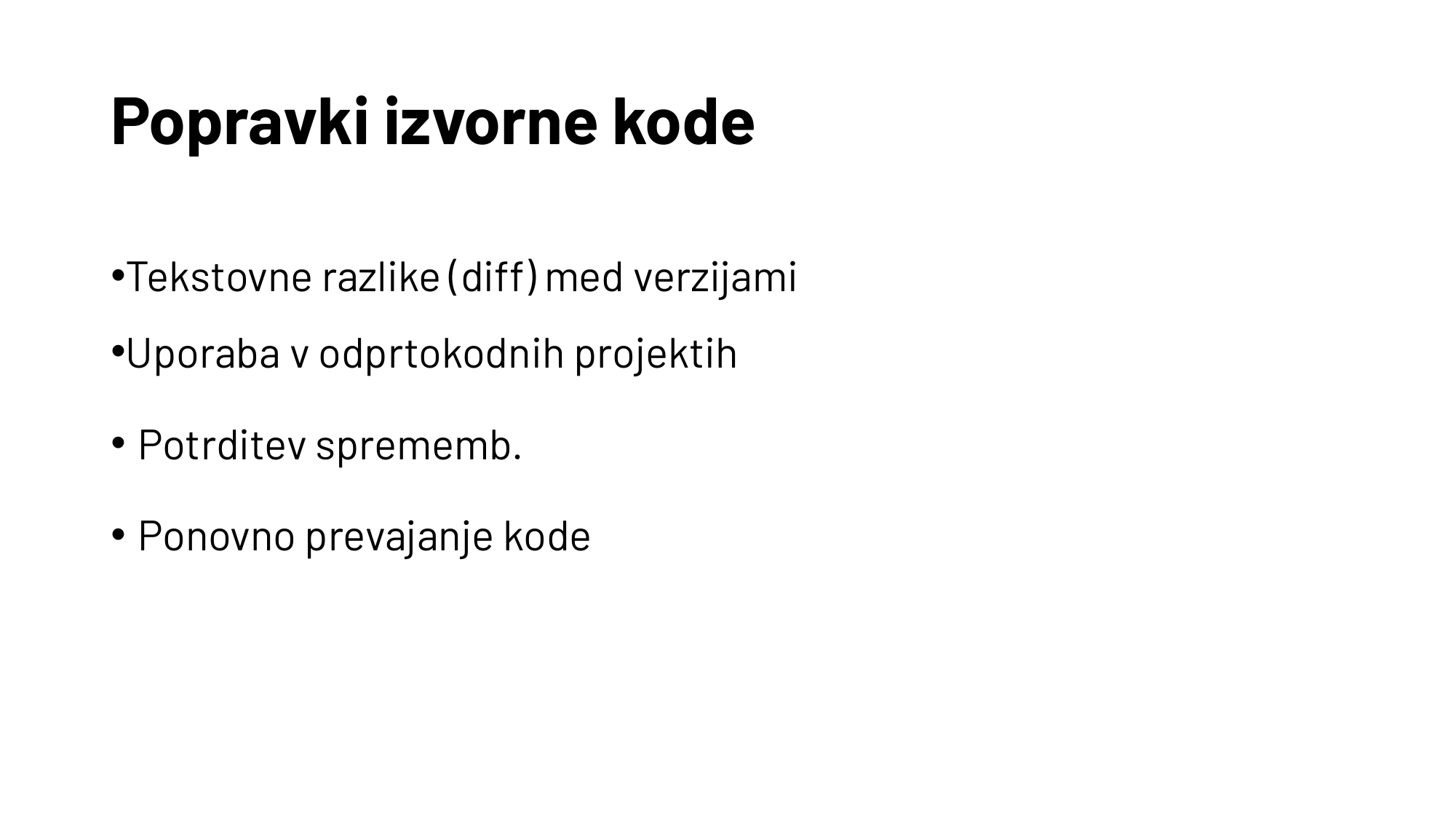

# Popravki izvorne kode
Tekstovne razlike (diff) med verzijami
Uporaba v odprtokodnih projektih
Potrditev sprememb.
Ponovno prevajanje kode